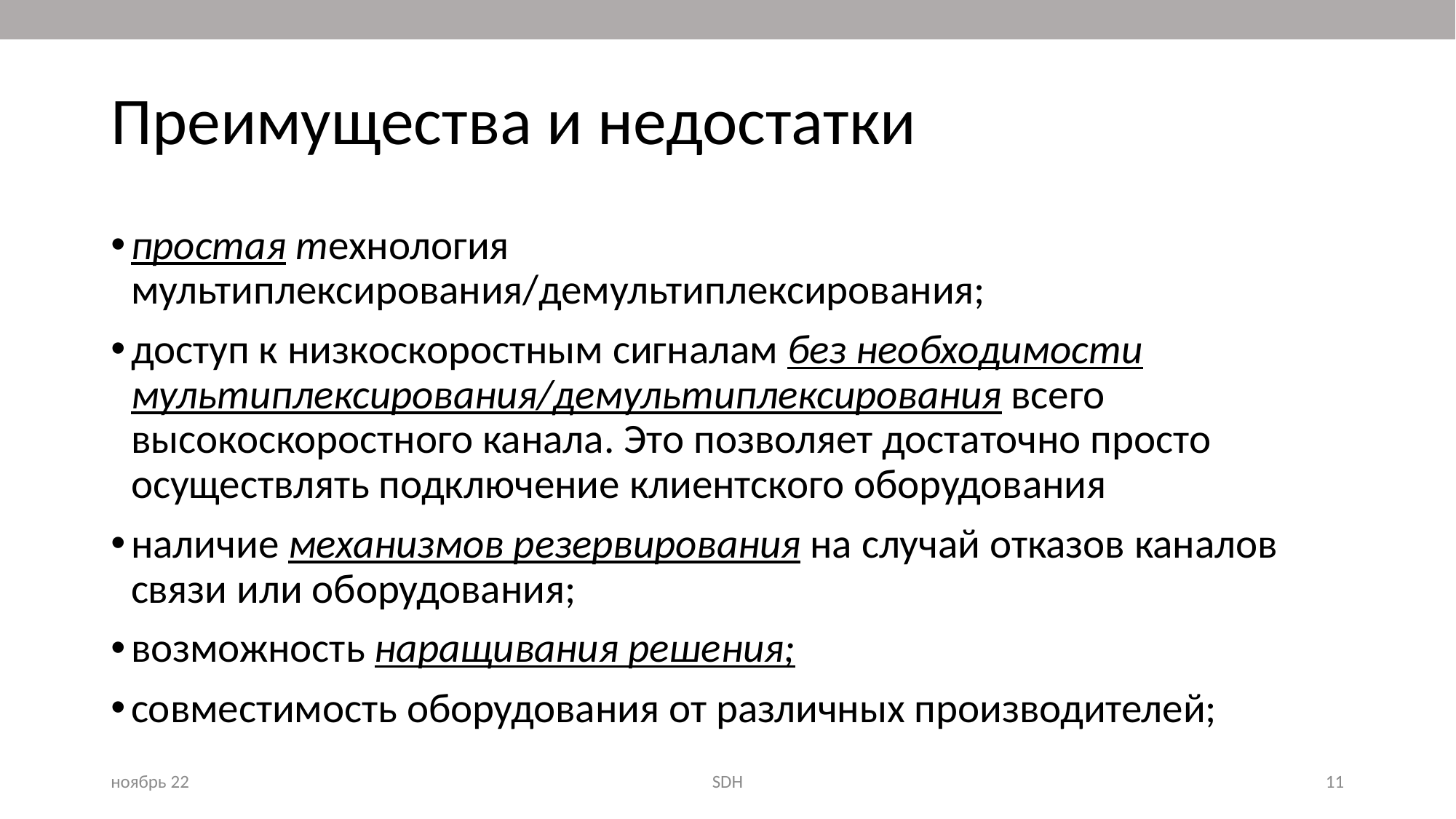

# Преимущества и недостатки
простая технология мультиплексирования/демультиплексирования;
доступ к низкоскоростным сигналам без необходимости мультиплексирования/демультиплексирования всего высокоскоростного канала. Это позволяет достаточно просто осуществлять подключение клиентского оборудования
наличие механизмов резервирования на случай отказов каналов связи или оборудования;
возможность наращивания решения;
совместимость оборудования от различных производителей;

ноябрь 22
SDH
11